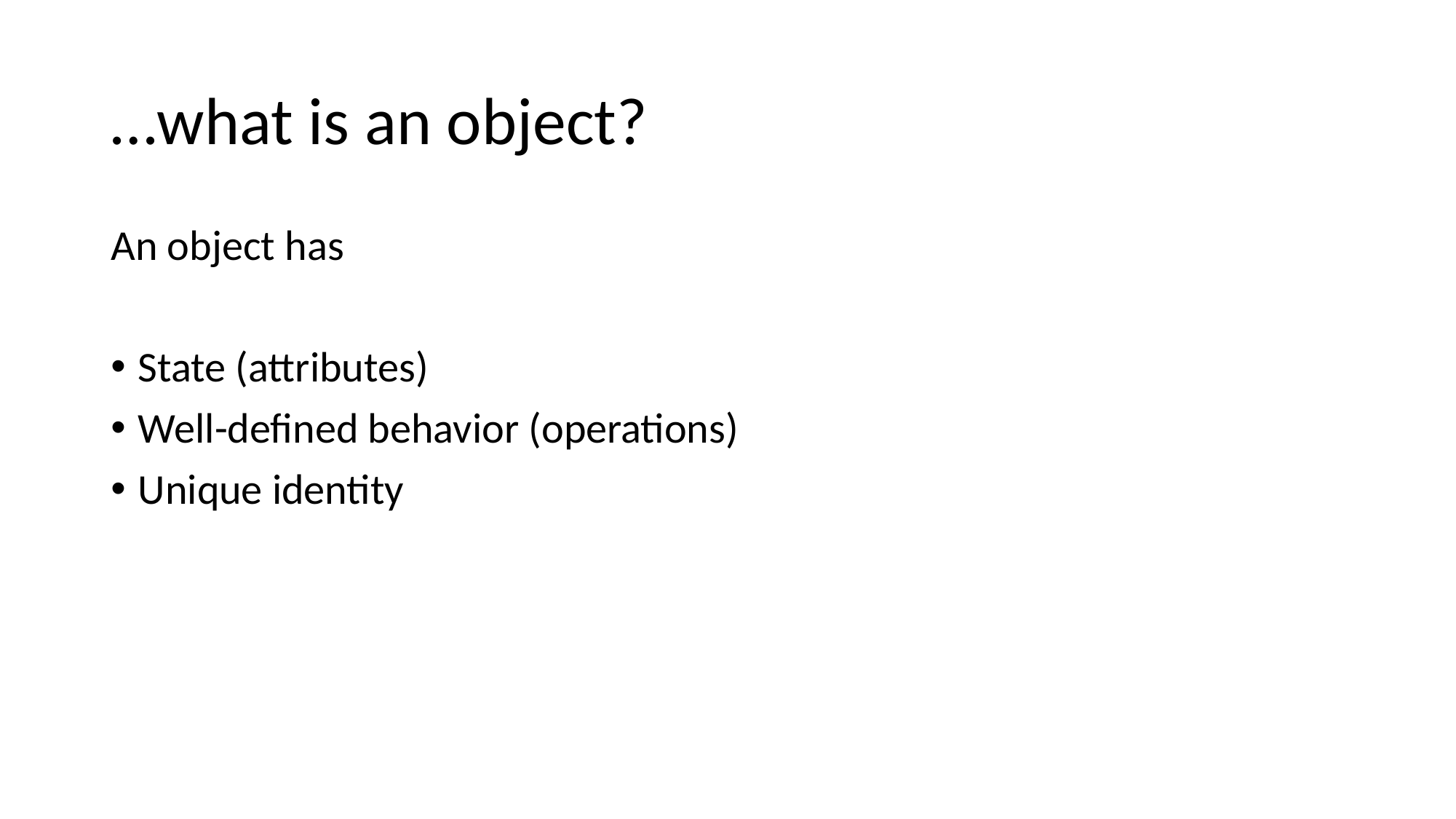

# …what is an object?
An object has

State (attributes)
Well-defined behavior (operations)
Unique identity